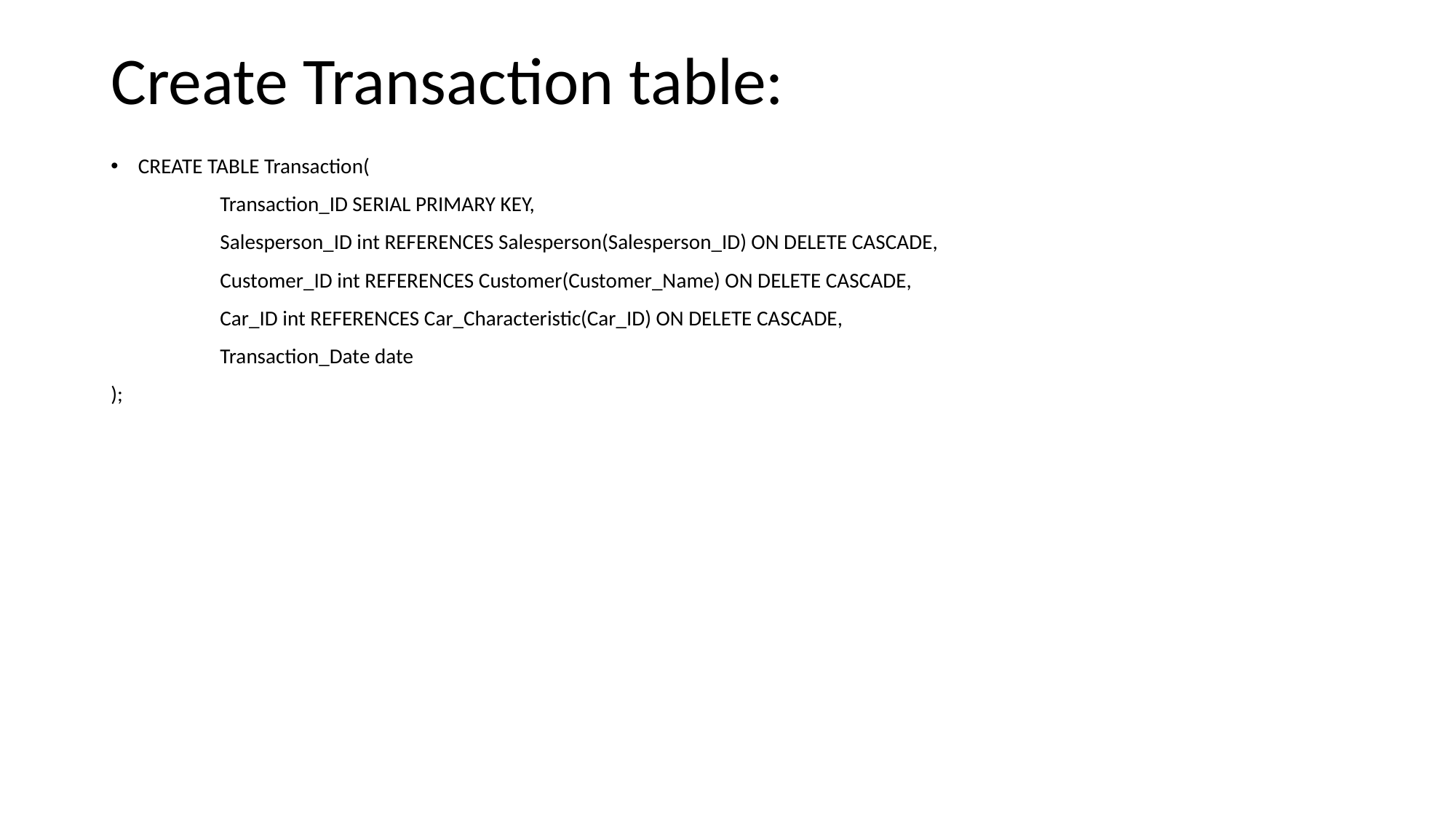

# Create Transaction table:
CREATE TABLE Transaction(
	Transaction_ID SERIAL PRIMARY KEY,
	Salesperson_ID int REFERENCES Salesperson(Salesperson_ID) ON DELETE CASCADE,
	Customer_ID int REFERENCES Customer(Customer_Name) ON DELETE CASCADE,
	Car_ID int REFERENCES Car_Characteristic(Car_ID) ON DELETE CASCADE,
	Transaction_Date date
);